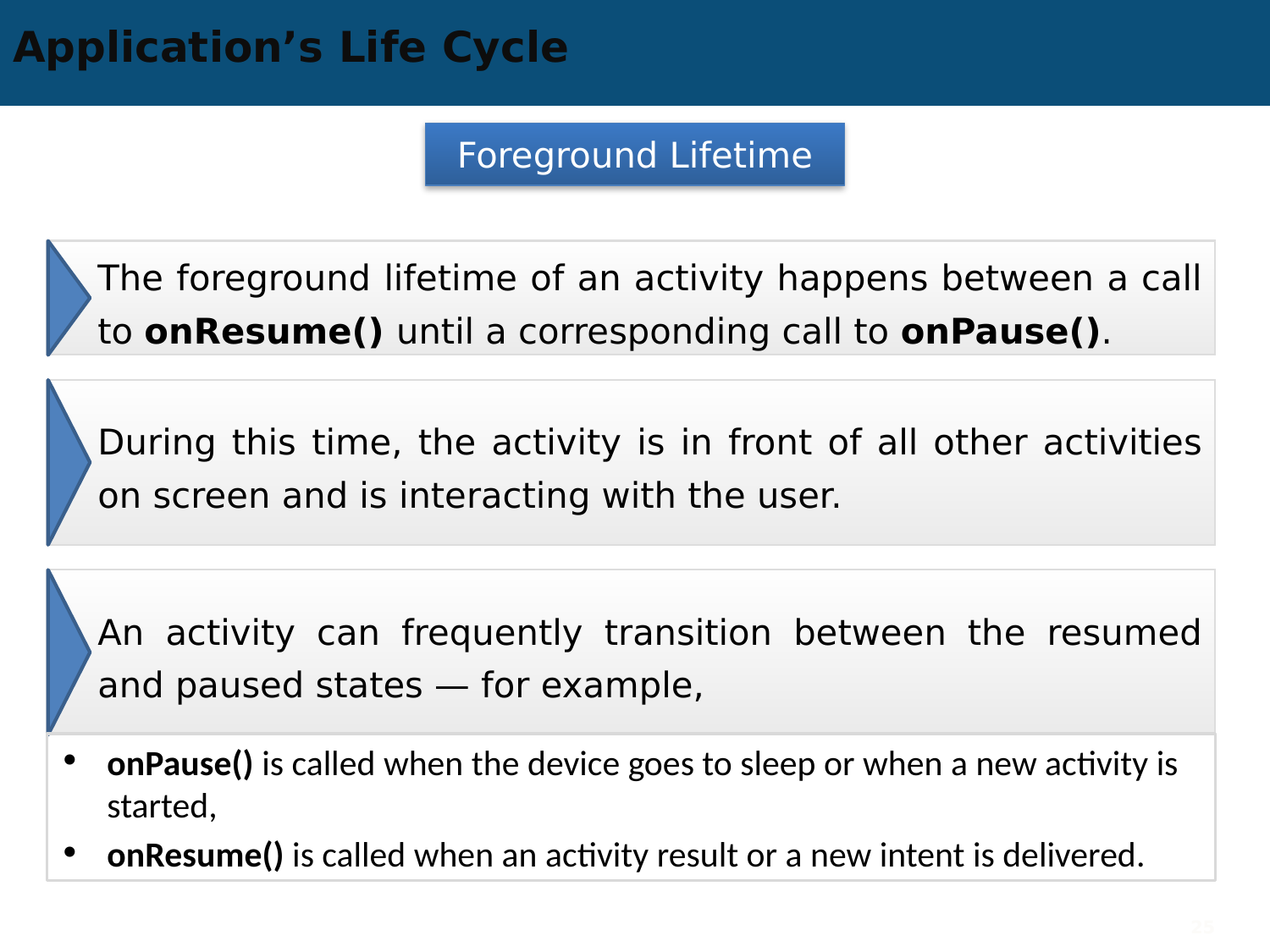

# Application’s Life Cycle
Foreground Lifetime
The foreground lifetime of an activity happens between a call to onResume() until a corresponding call to onPause().

During this time, the activity is in front of all other activities on screen and is interacting with the user.

An activity can frequently transition between the resumed and paused states — for example,

onPause() is called when the device goes to sleep or when a new activity is started,
onResume() is called when an activity result or a new intent is delivered.